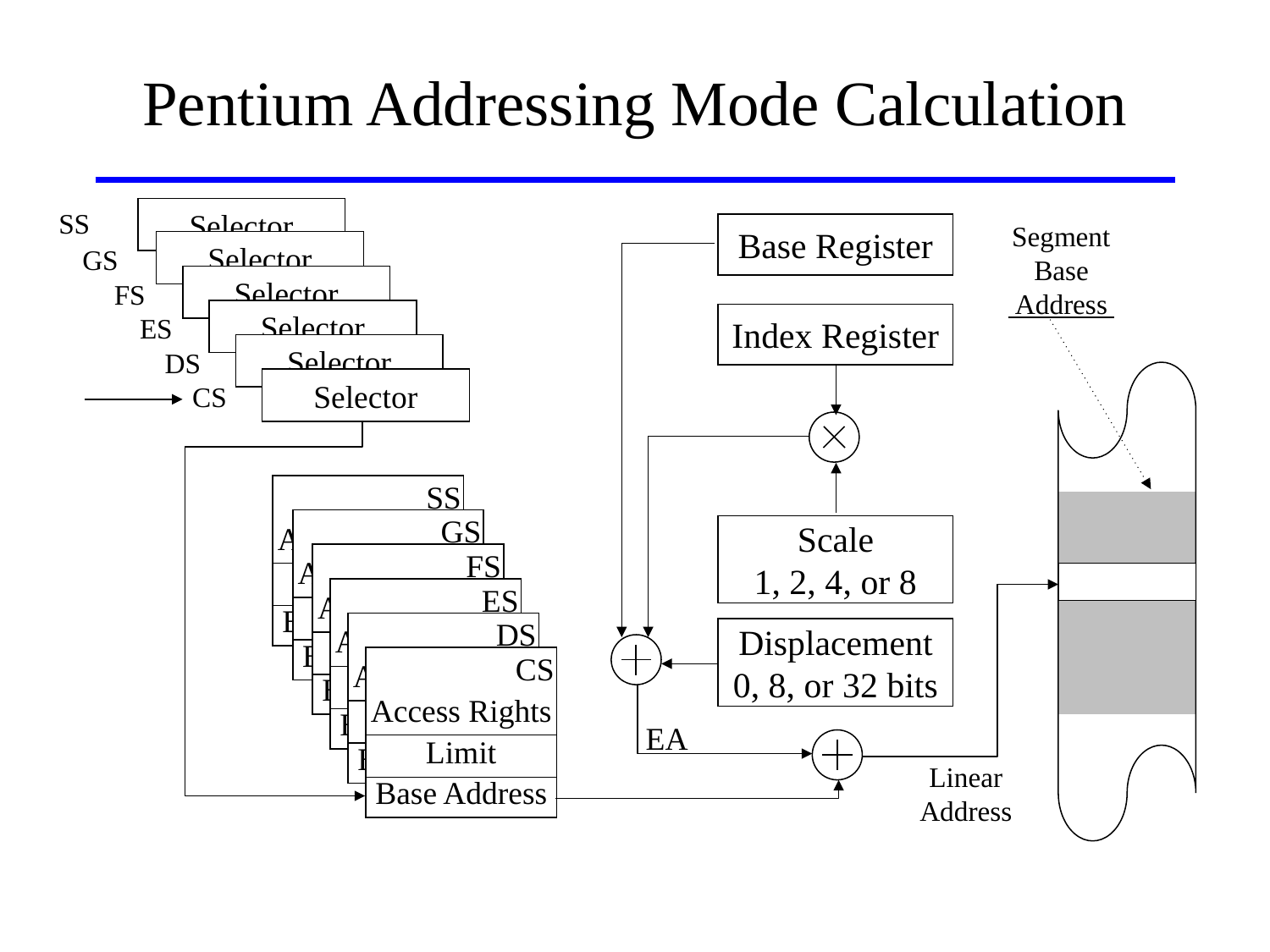

# Pentium Addressing Mode Calculation
Selector
SS
Selector
GS
Selector
FS
Selector
ES
Selector
DS
Selector
CS
Segment
Base
Address
Base Register

Index Register

SS
Access Rights
Limit
Base Address
GS
Access Rights
Limit
Base Address
FS
Access Rights
Limit
Base Address
ES
Access Rights
Limit
Base Address
DS
Access Rights
Limit
Base Address
CS
Access Rights
Limit
Base Address

Scale
1, 2, 4, or 8

Displacement
0, 8, or 32 bits

EA

Linear
Address